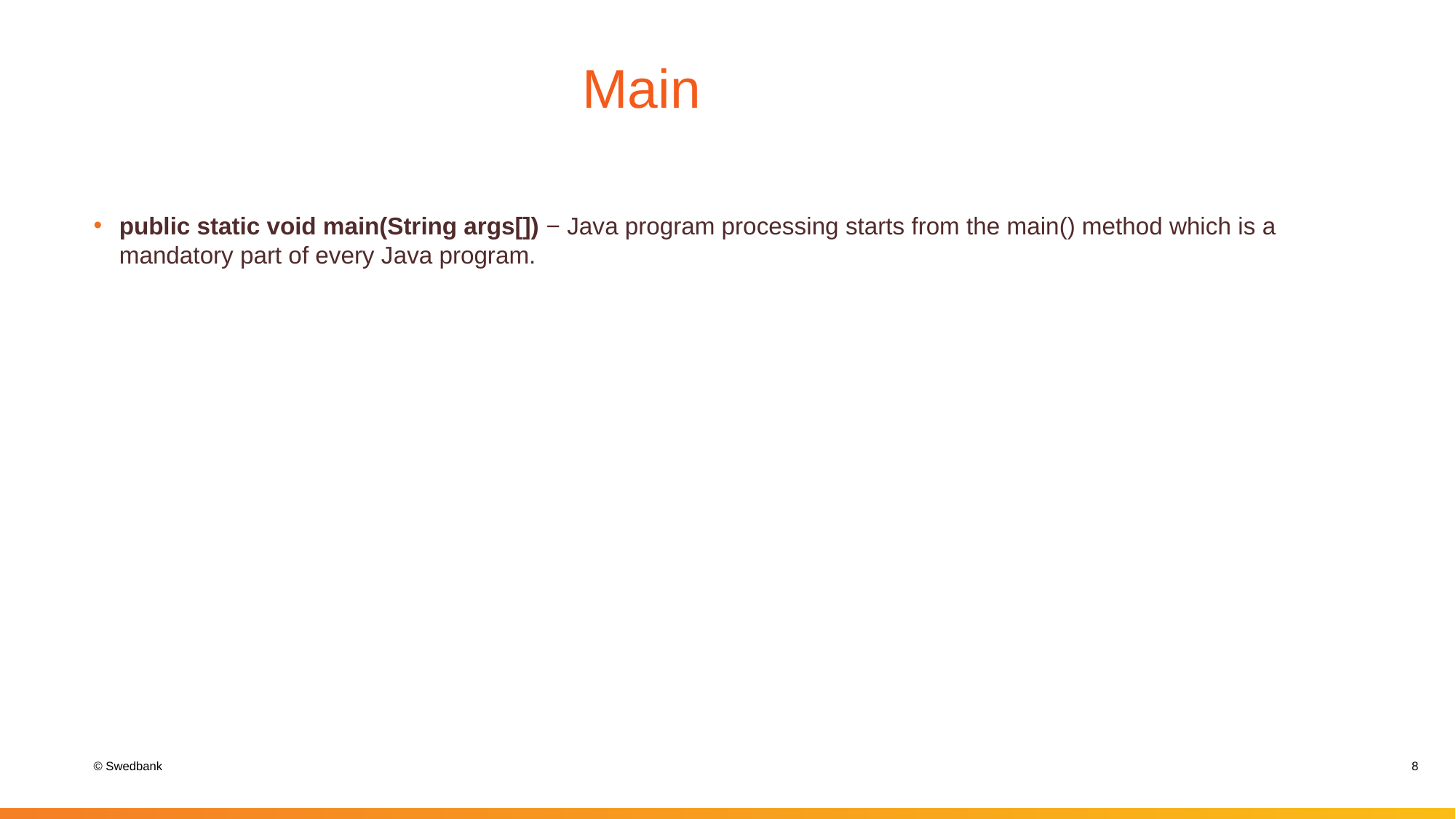

# Main
public static void main(String args[]) − Java program processing starts from the main() method which is a mandatory part of every Java program.

8